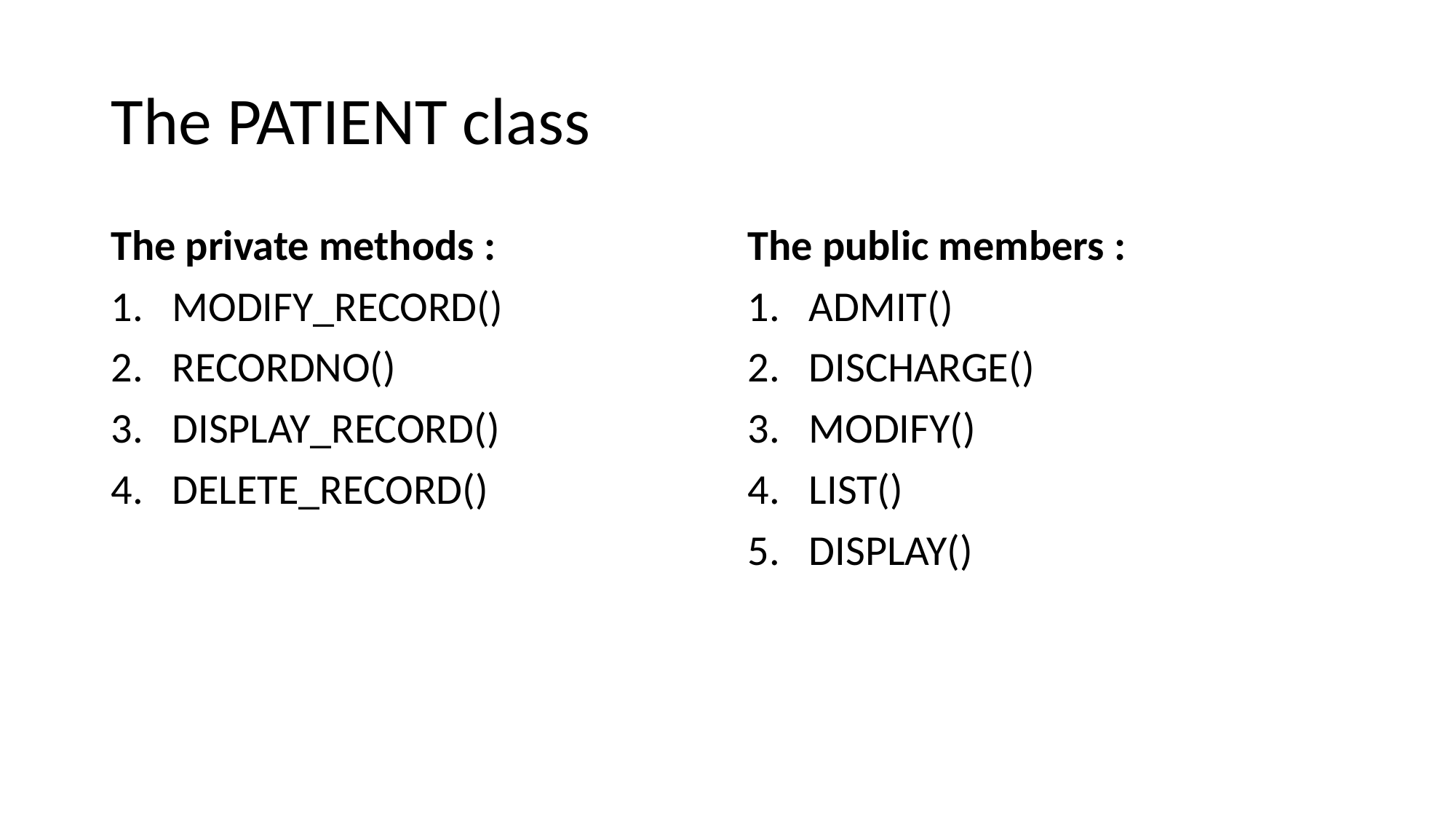

# The PATIENT class
The private methods :
MODIFY_RECORD()
RECORDNO()
DISPLAY_RECORD()
DELETE_RECORD()

The public members :
ADMIT()
DISCHARGE()
MODIFY()
LIST()
DISPLAY()